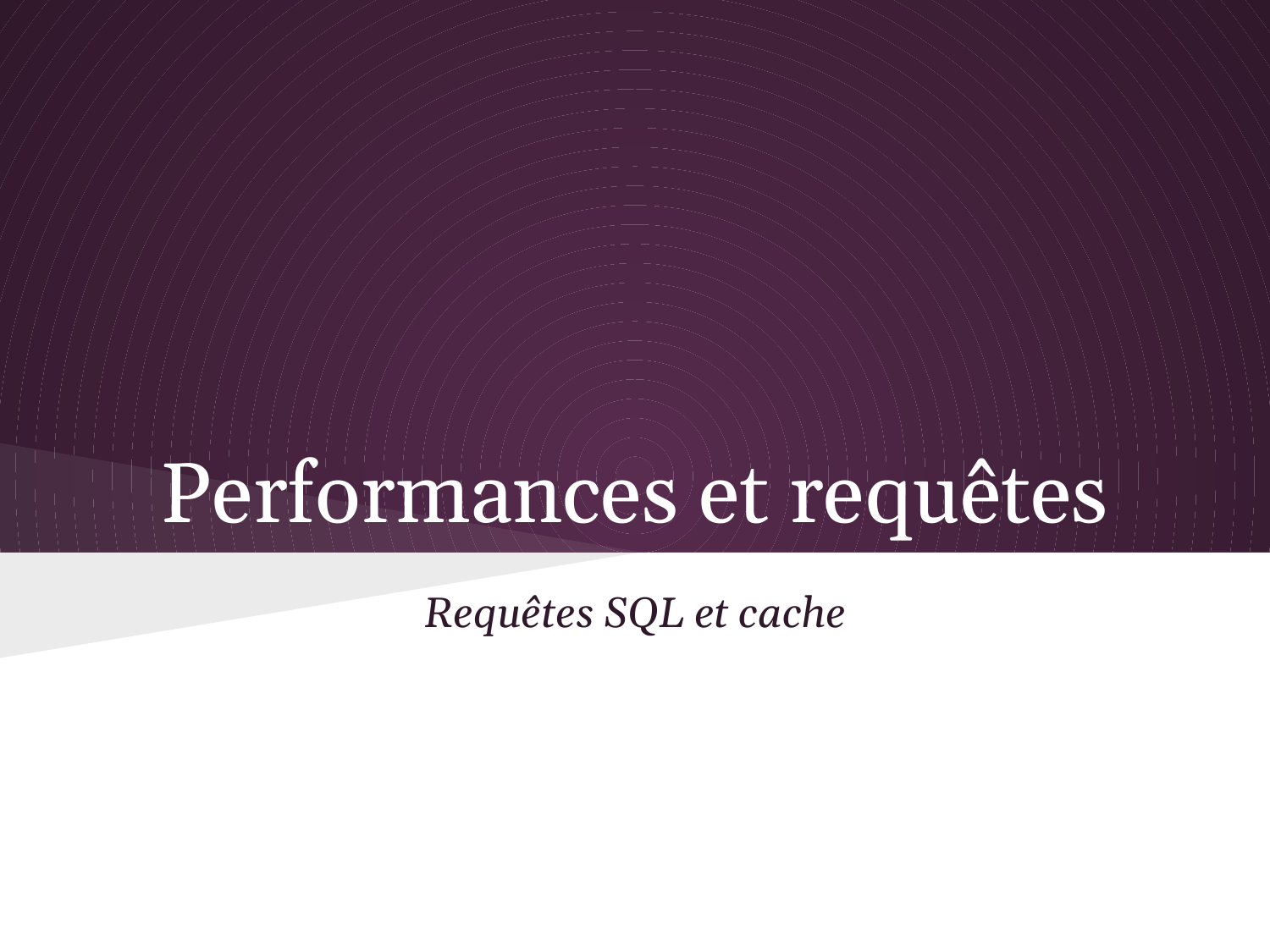

# Performances et requêtes
Requêtes SQL et cache